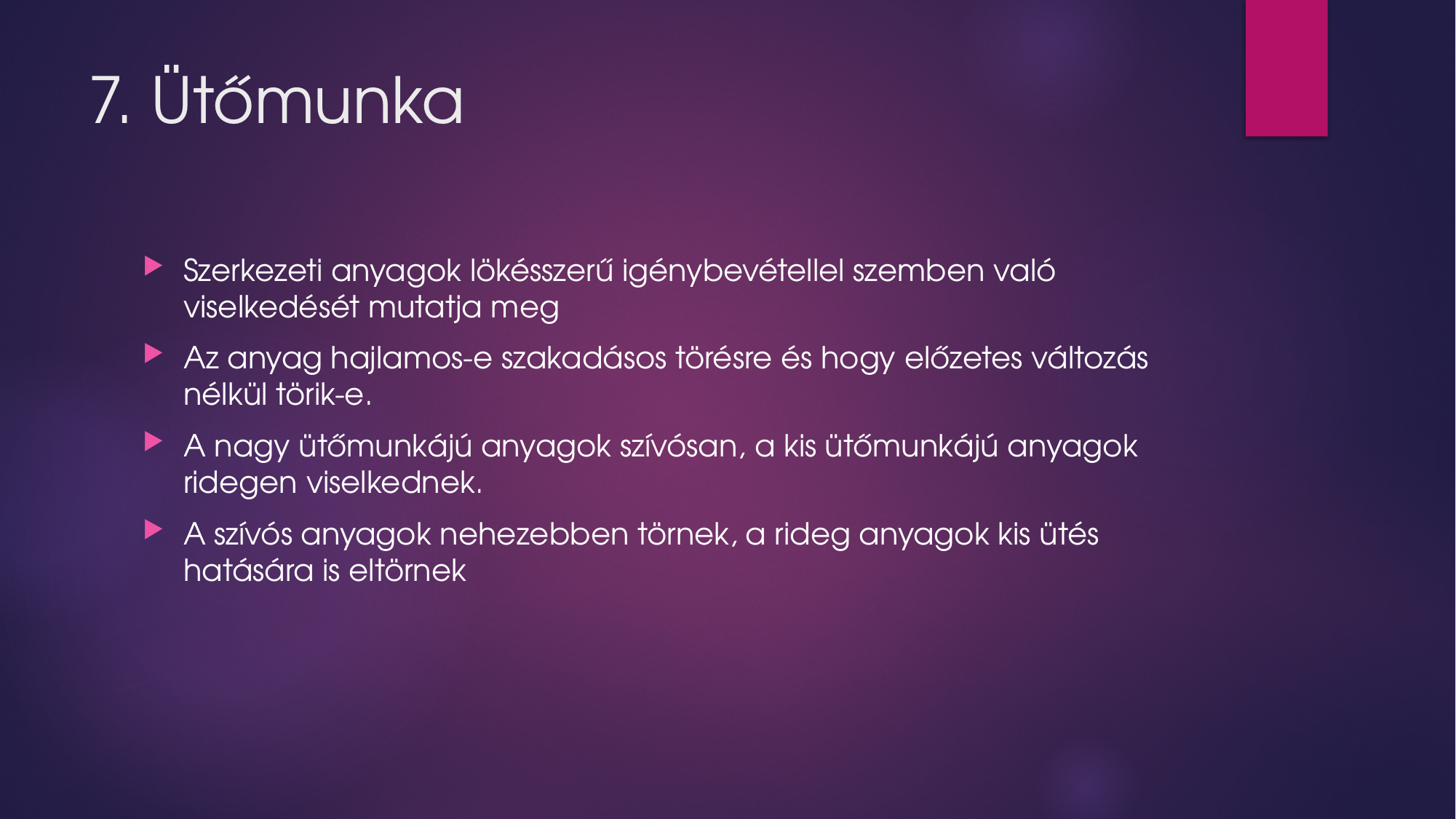

# 7. Ütőmunka
Szerkezeti anyagok lökésszerű igénybevétellel szemben való viselkedését mutatja meg
Az anyag hajlamos-e szakadásos törésre és hogy előzetes változás nélkül törik-e.
A nagy ütőmunkájú anyagok szívósan, a kis ütőmunkájú anyagok ridegen viselkednek.
A szívós anyagok nehezebben törnek, a rideg anyagok kis ütés hatására is eltörnek